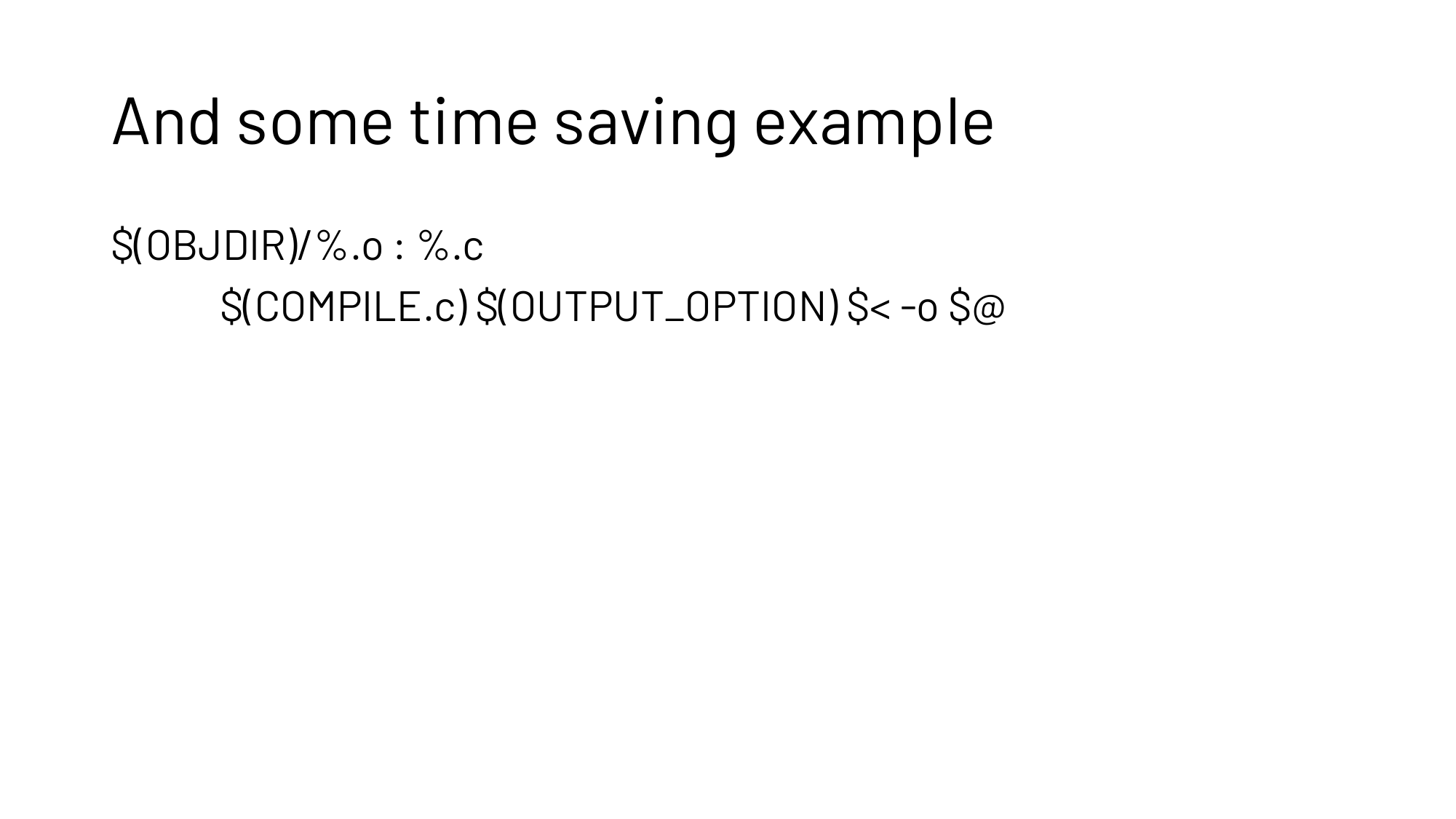

# And some time saving example
$(OBJDIR)/%.o : %.c
	$(COMPILE.c) $(OUTPUT_OPTION) $< -o $@